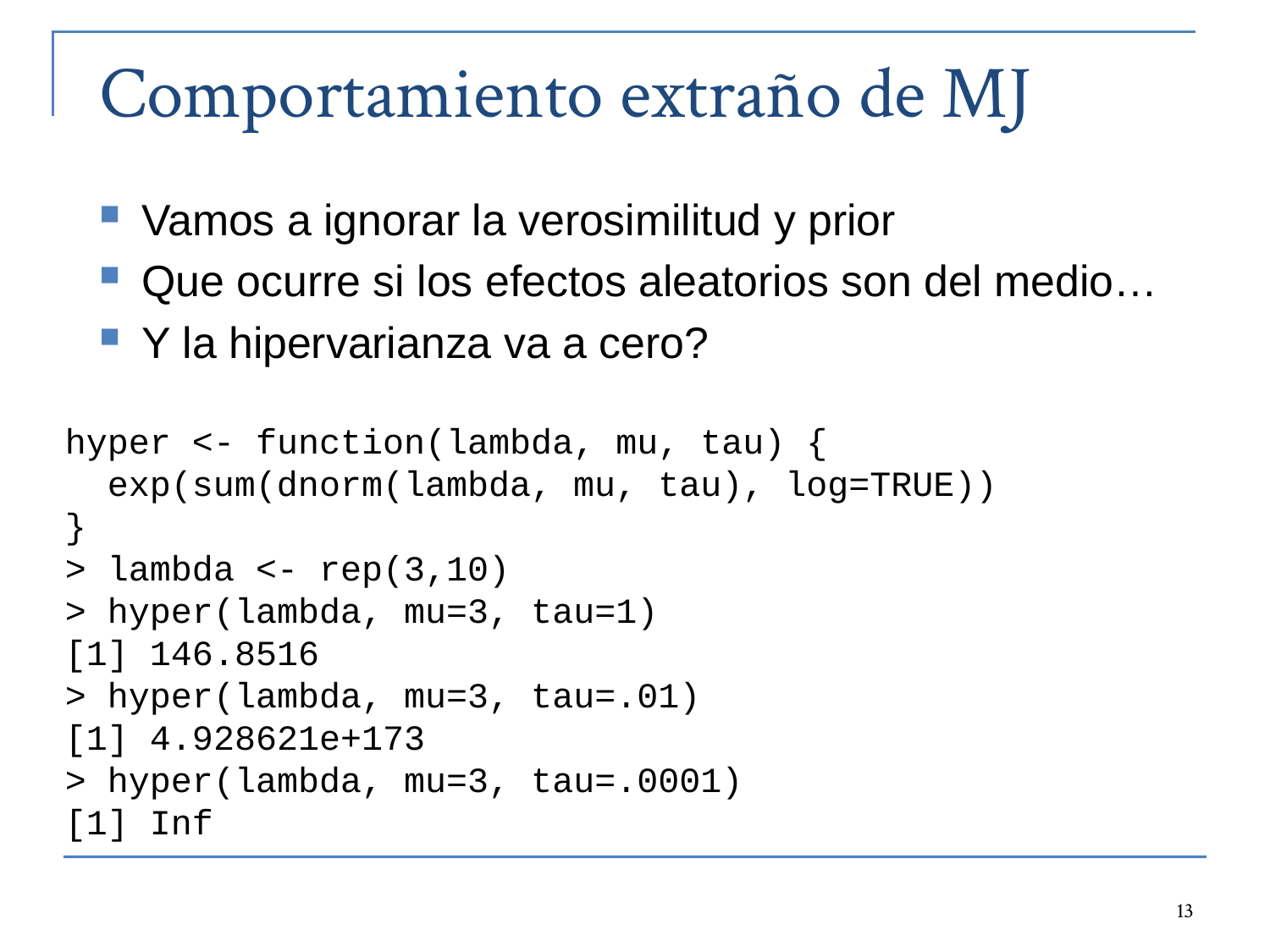

# Comportamiento extraño de MJ
Vamos a ignorar la verosimilitud y prior
Que ocurre si los efectos aleatorios son del medio…
Y la hipervarianza va a cero?
hyper <- function(lambda, mu, tau) {
  exp(sum(dnorm(lambda, mu, tau), log=TRUE))
}
> lambda <- rep(3,10)
> hyper(lambda, mu=3, tau=1)
[1] 146.8516
> hyper(lambda, mu=3, tau=.01)
[1] 4.928621e+173
> hyper(lambda, mu=3, tau=.0001)
[1] Inf
13